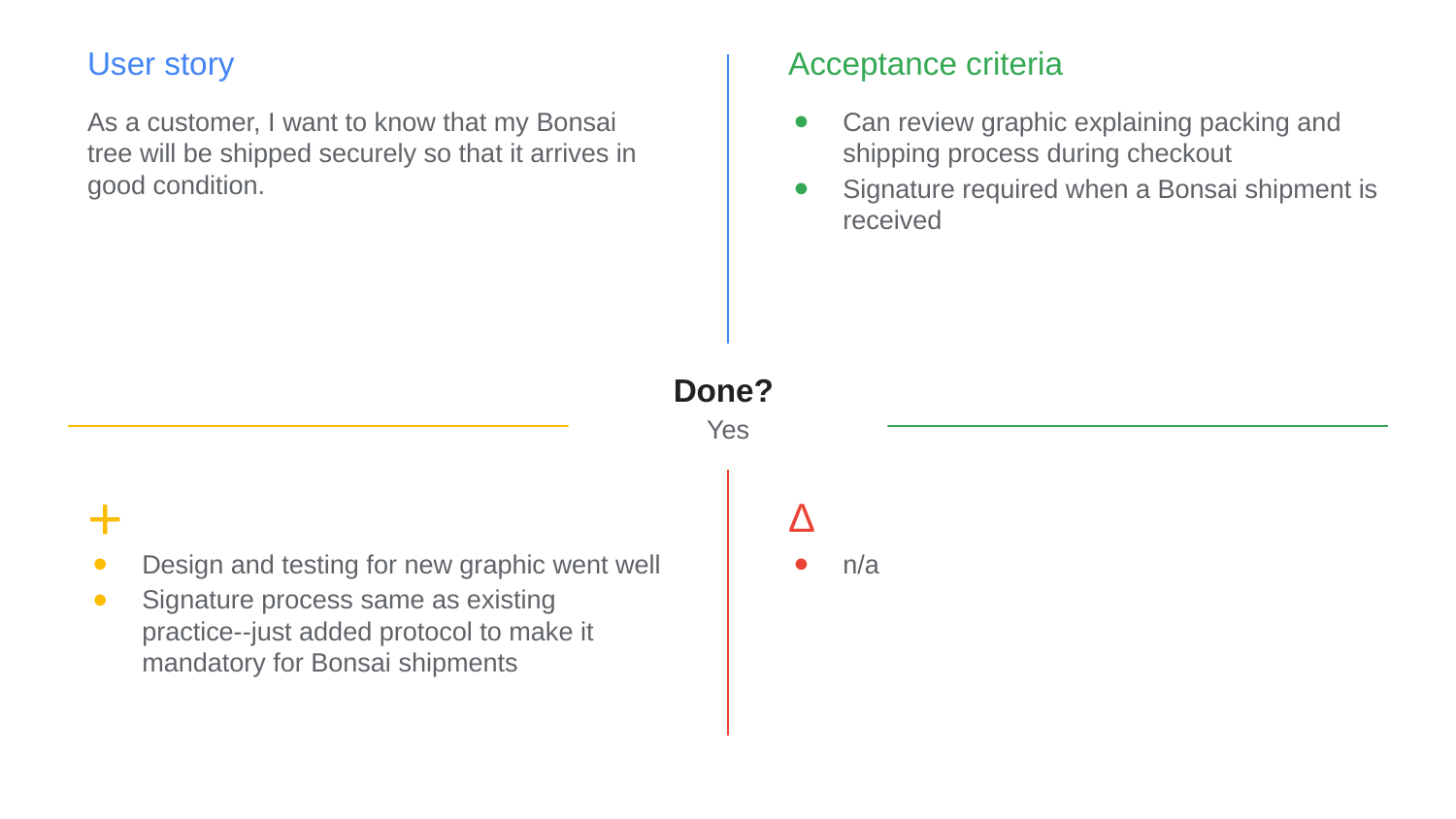

User story
Acceptance criteria
As a customer, I want to know that my Bonsai tree will be shipped securely so that it arrives in good condition.

Can review graphic explaining packing and shipping process during checkout
Signature required when a Bonsai shipment is received

Done?
Yes

+
Δ
Design and testing for new graphic went well
Signature process same as existing practice--just added protocol to make it mandatory for Bonsai shipments

n/a